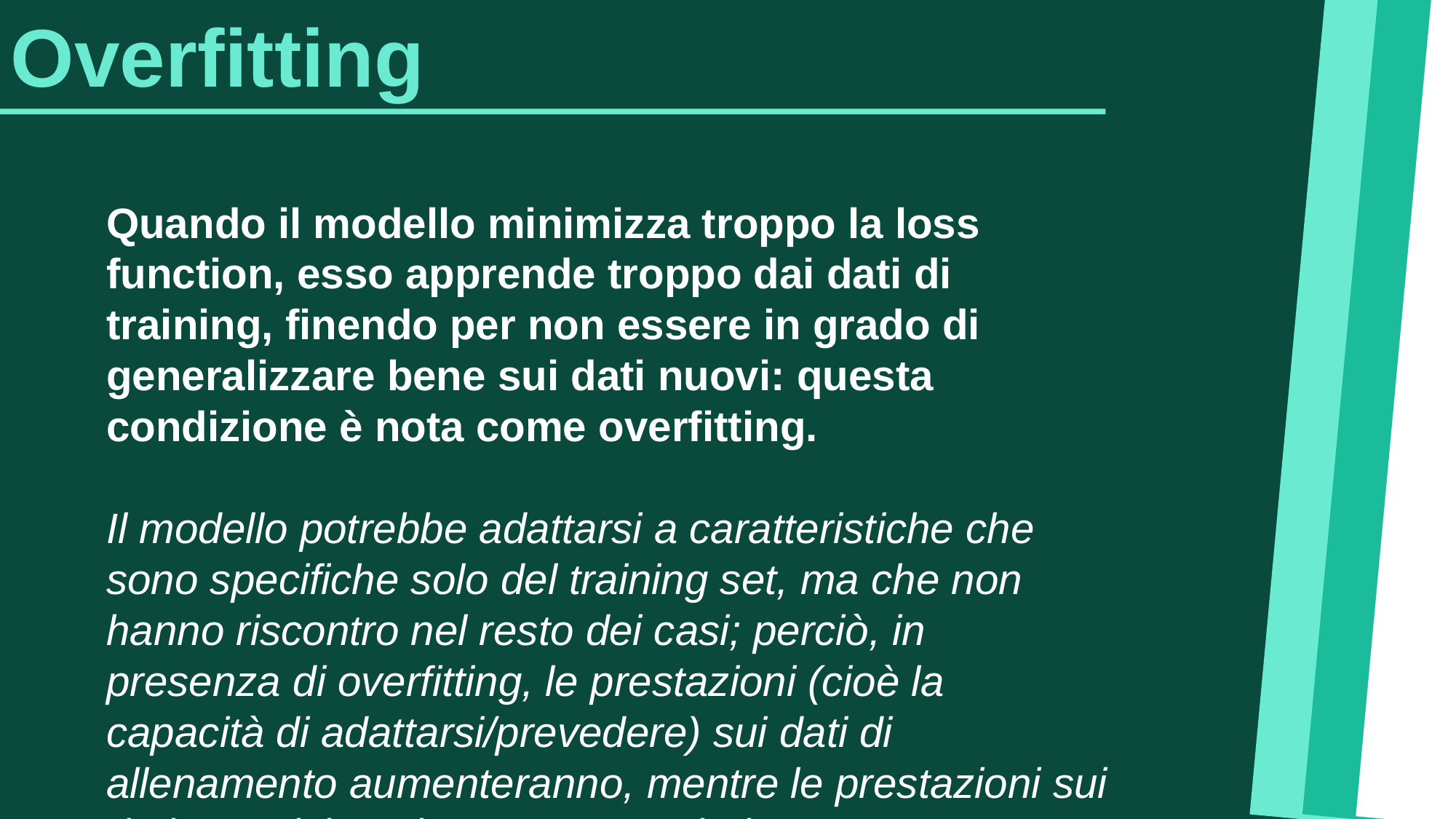

Overﬁtting

Quando il modello minimizza troppo la loss function, esso apprende troppo dai dati di training, finendo per non essere in grado di generalizzare bene sui dati nuovi: questa condizione è nota come overfitting.

Il modello potrebbe adattarsi a caratteristiche che sono specifiche solo del training set, ma che non hanno riscontro nel resto dei casi; perciò, in presenza di overfitting, le prestazioni (cioè la capacità di adattarsi/prevedere) sui dati di allenamento aumenteranno, mentre le prestazioni sui dati non visionati saranno peggiori.